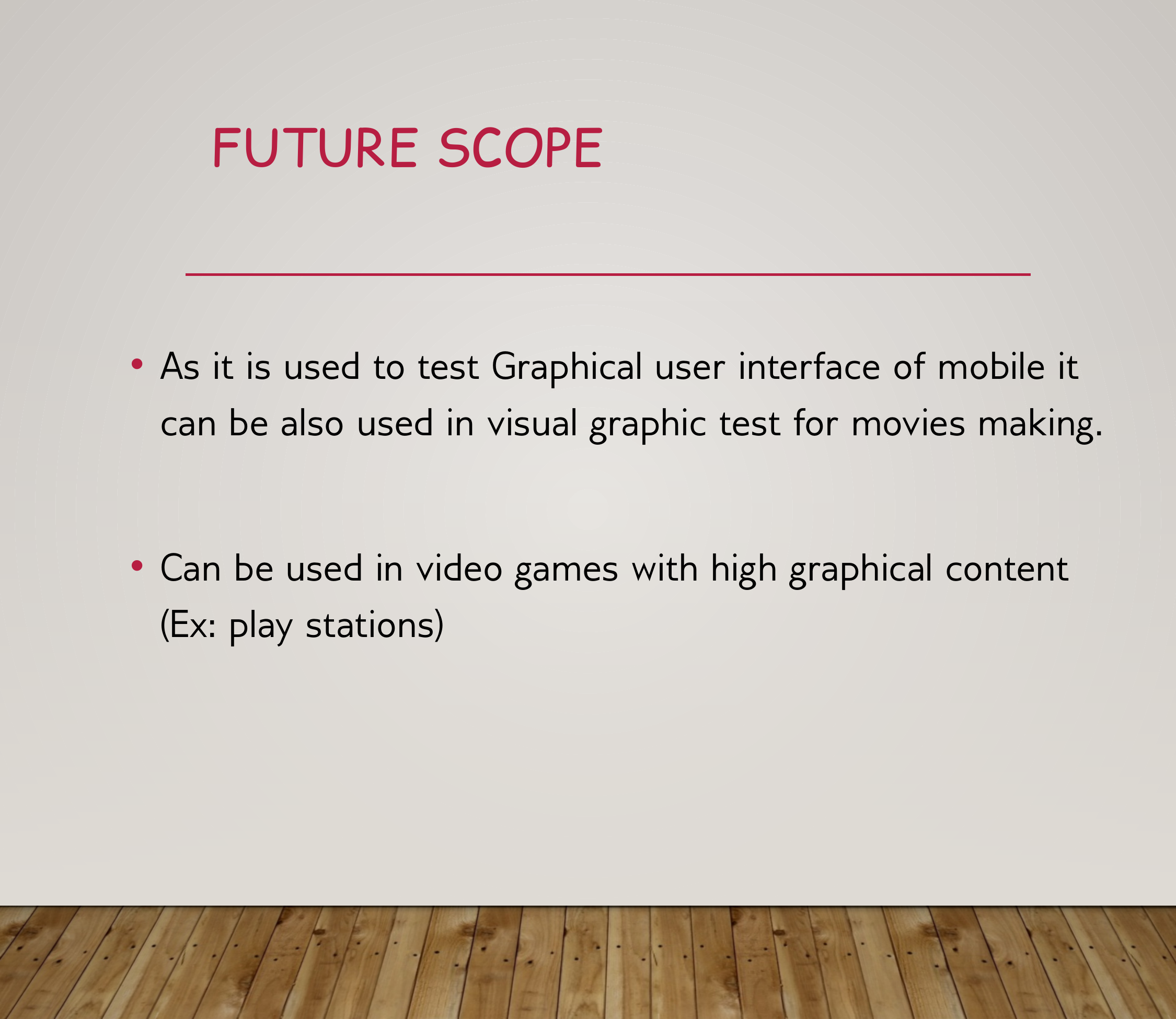

# FUTURE SCOPE
As it is used to test Graphical user interface of mobile it can be also used in visual graphic test for movies making.

Can be used in video games with high graphical content (Ex: play stations)